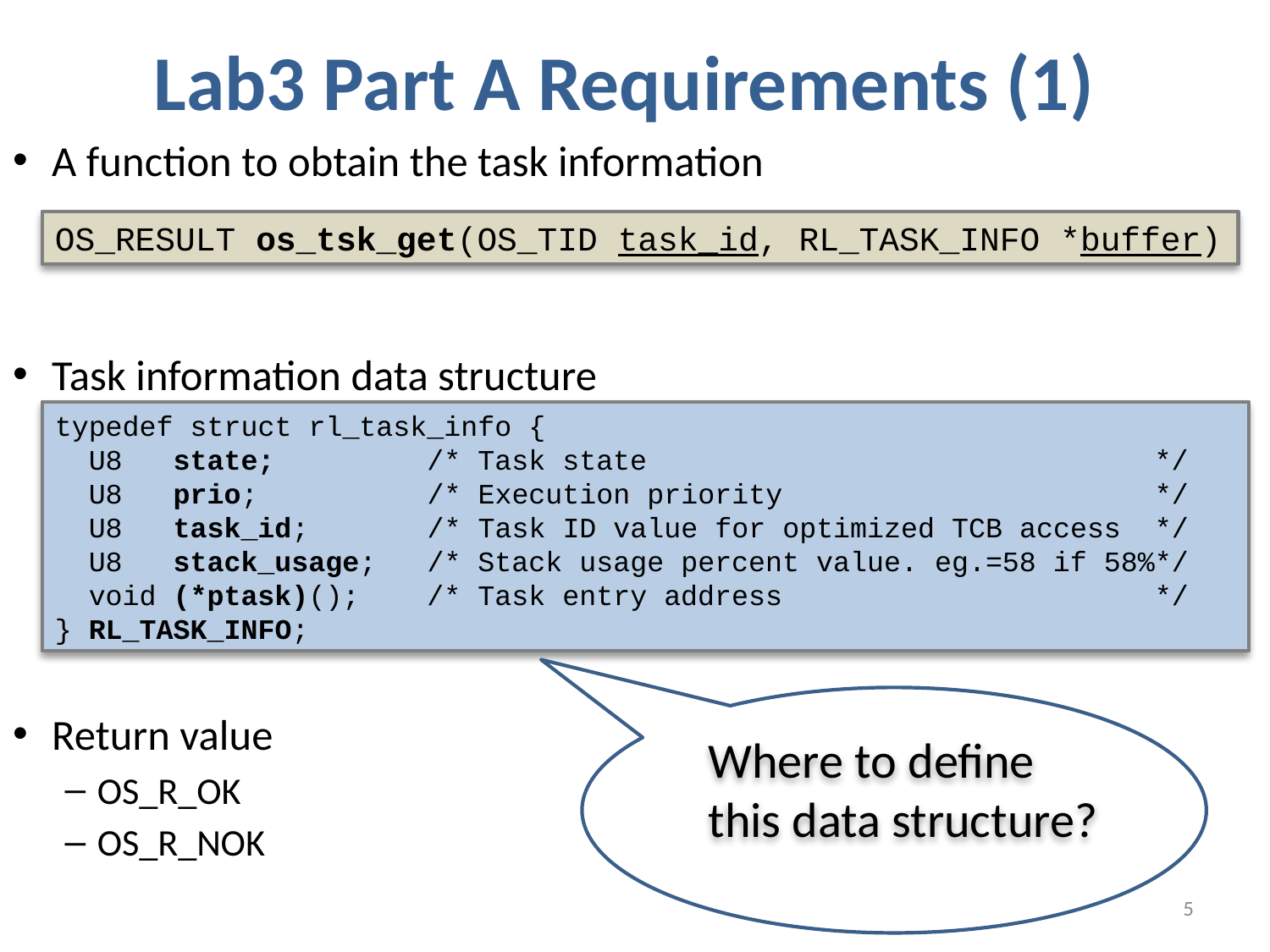

# Lab3 Part A Requirements (1)
A function to obtain the task information

Task information data structure

Return value
OS_R_OK
OS_R_NOK

OS_RESULT os_tsk_get(OS_TID task_id, RL_TASK_INFO *buffer)
typedef struct rl_task_info {
  U8   state;         /* Task state                              */
  U8   prio;          /* Execution priority                      */
  U8   task_id;       /* Task ID value for optimized TCB access  */
  U8   stack_usage;   /* Stack usage percent value. eg.=58 if 58%*/
  void (*ptask)();    /* Task entry address                      */
} RL_TASK_INFO;

Where to define this data structure?
5